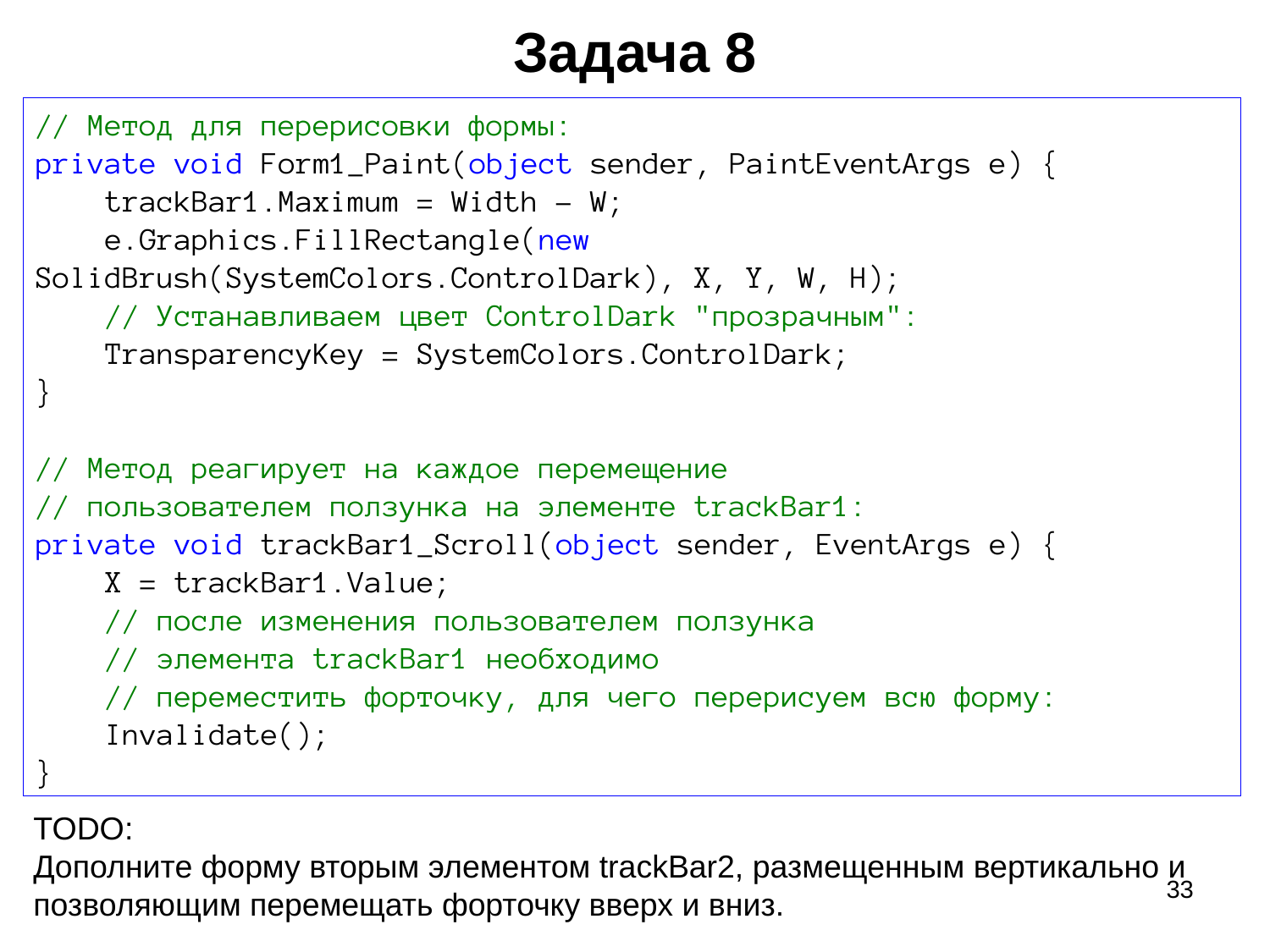

# Задача 8
// Метод для перерисовки формы:
private void Form1_Paint(object sender, PaintEventArgs e) {
    trackBar1.Maximum = Width - W;
    e.Graphics.FillRectangle(new SolidBrush(SystemColors.ControlDark), X, Y, W, H);
    // Устанавливаем цвет ControlDark "прозрачным":
    TransparencyKey = SystemColors.ControlDark;
}

// Метод реагирует на каждое перемещение
// пользователем ползунка на элементе trackBar1:
private void trackBar1_Scroll(object sender, EventArgs e) {
    X = trackBar1.Value;
    // после изменения пользователем ползунка
    // элемента trackBar1 необходимо
    // переместить форточку, для чего перерисуем всю форму:
    Invalidate();
}
TODO:
Дополните форму вторым элементом trackBar2, размещенным вертикально и позволяющим перемещать форточку вверх и вниз.
33